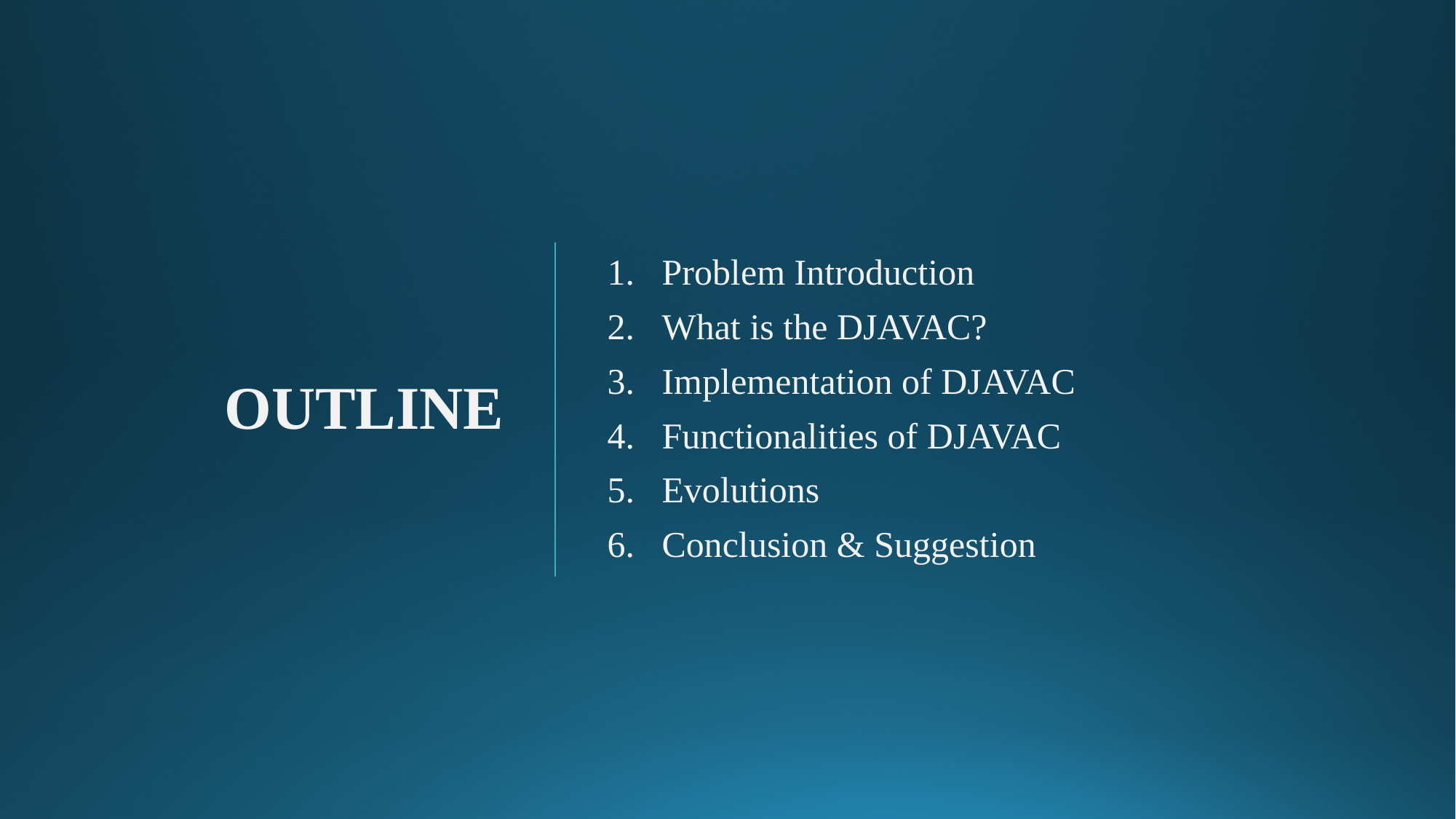

# OUTLINE
Problem Introduction
What is the DJAVAC?
Implementation of DJAVAC
Functionalities of DJAVAC
Evolutions
Conclusion & Suggestion